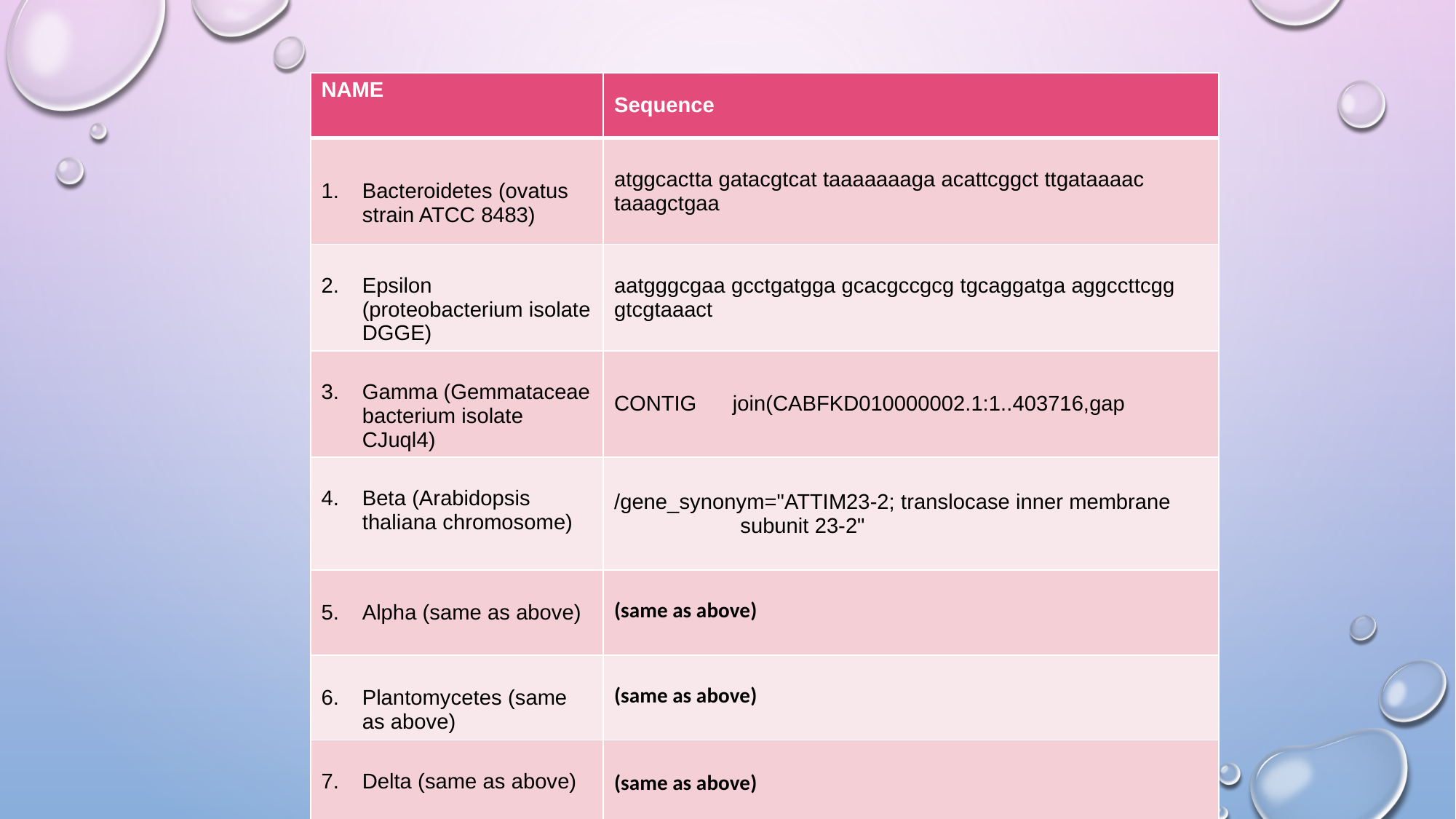

TABLE 1. MICROORGANISM AND SEQUENCE

| NAME | Sequence |
| --- | --- |
| Bacteroidetes (ovatus strain ATCC 8483) | atggcactta gatacgtcat taaaaaaaga acattcggct ttgataaaac taaagctgaa |
| Epsilon (proteobacterium isolate DGGE) | aatgggcgaa gcctgatgga gcacgccgcg tgcaggatga aggccttcgg gtcgtaaact |
| Gamma (Gemmataceae bacterium isolate CJuql4) | CONTIG join(CABFKD010000002.1:1..403716,gap |
| Beta (Arabidopsis thaliana chromosome) | /gene\_synonym="ATTIM23-2; translocase inner membrane                      subunit 23-2" |
| Alpha (same as above) | (same as above) |
| Plantomycetes (same as above) | (same as above) |
| Delta (same as above) | (same as above) |